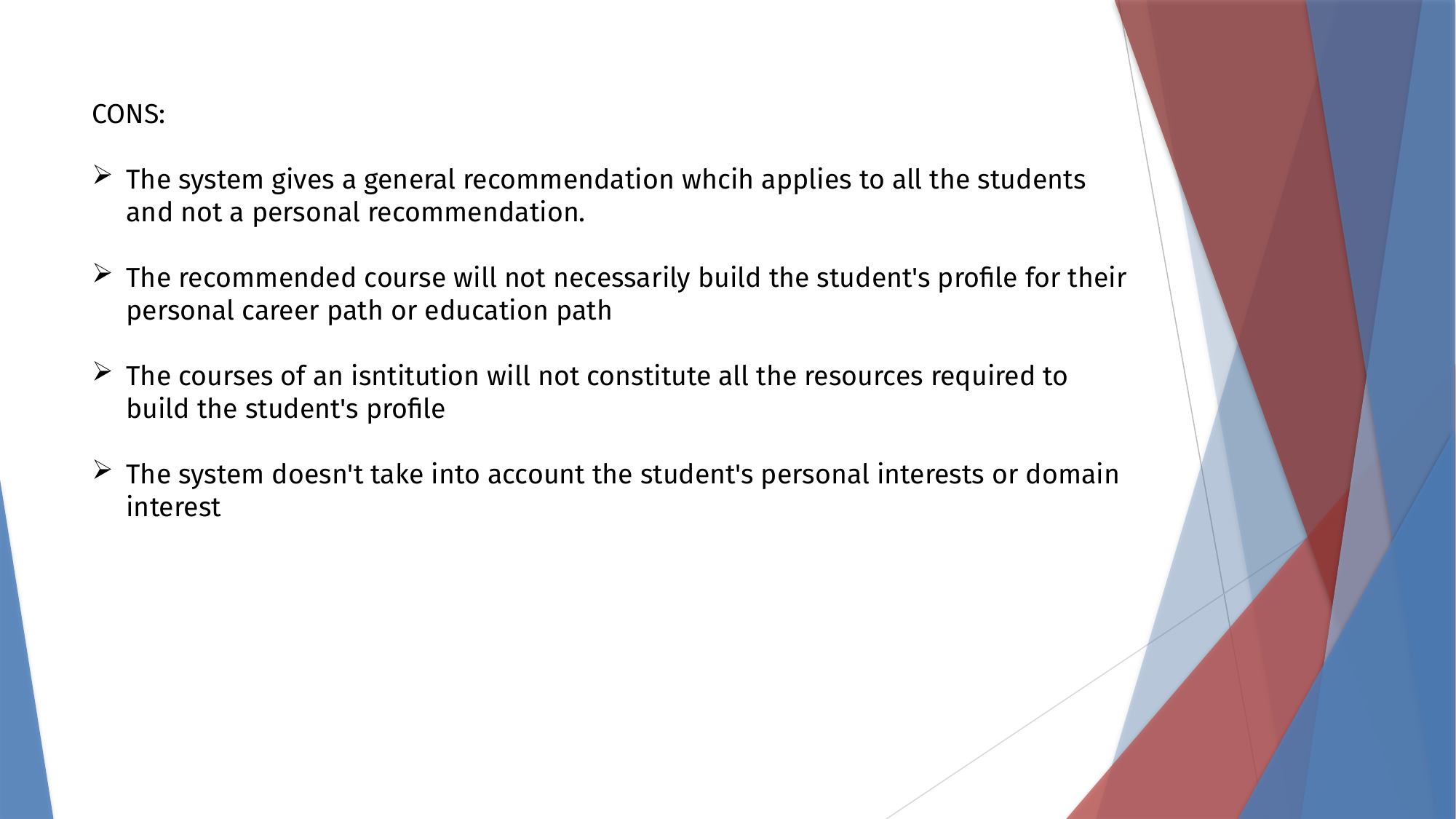

CONS:

The system gives a general recommendation whcih applies to all the students and not a personal recommendation.

The recommended course will not necessarily build the student's profile for their personal career path or education path

The courses of an isntitution will not constitute all the resources required to build the student's profile

The system doesn't take into account the student's personal interests or domain interest